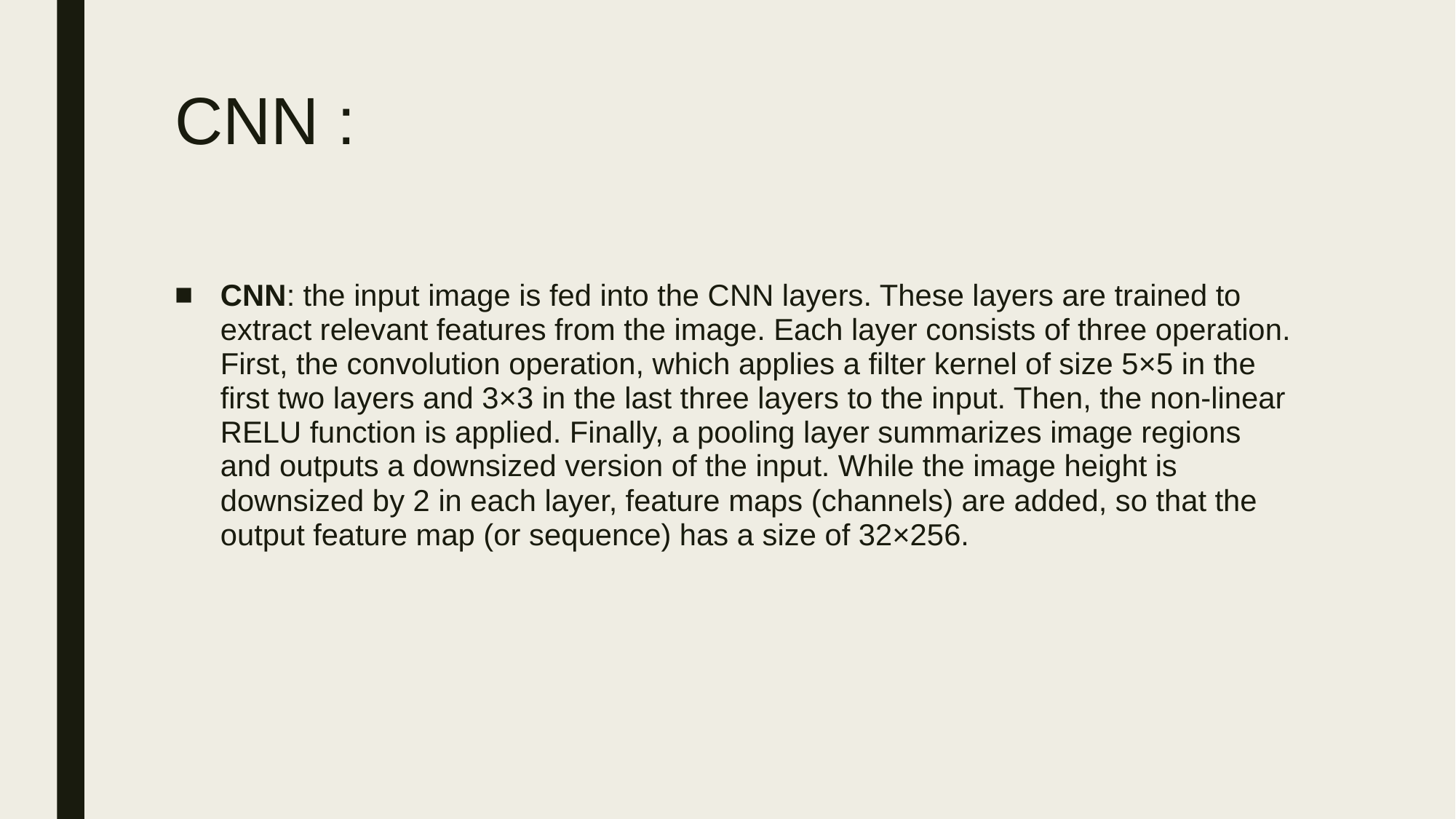

# CNN :
CNN: the input image is fed into the CNN layers. These layers are trained to extract relevant features from the image. Each layer consists of three operation. First, the convolution operation, which applies a filter kernel of size 5×5 in the first two layers and 3×3 in the last three layers to the input. Then, the non-linear RELU function is applied. Finally, a pooling layer summarizes image regions and outputs a downsized version of the input. While the image height is downsized by 2 in each layer, feature maps (channels) are added, so that the output feature map (or sequence) has a size of 32×256.